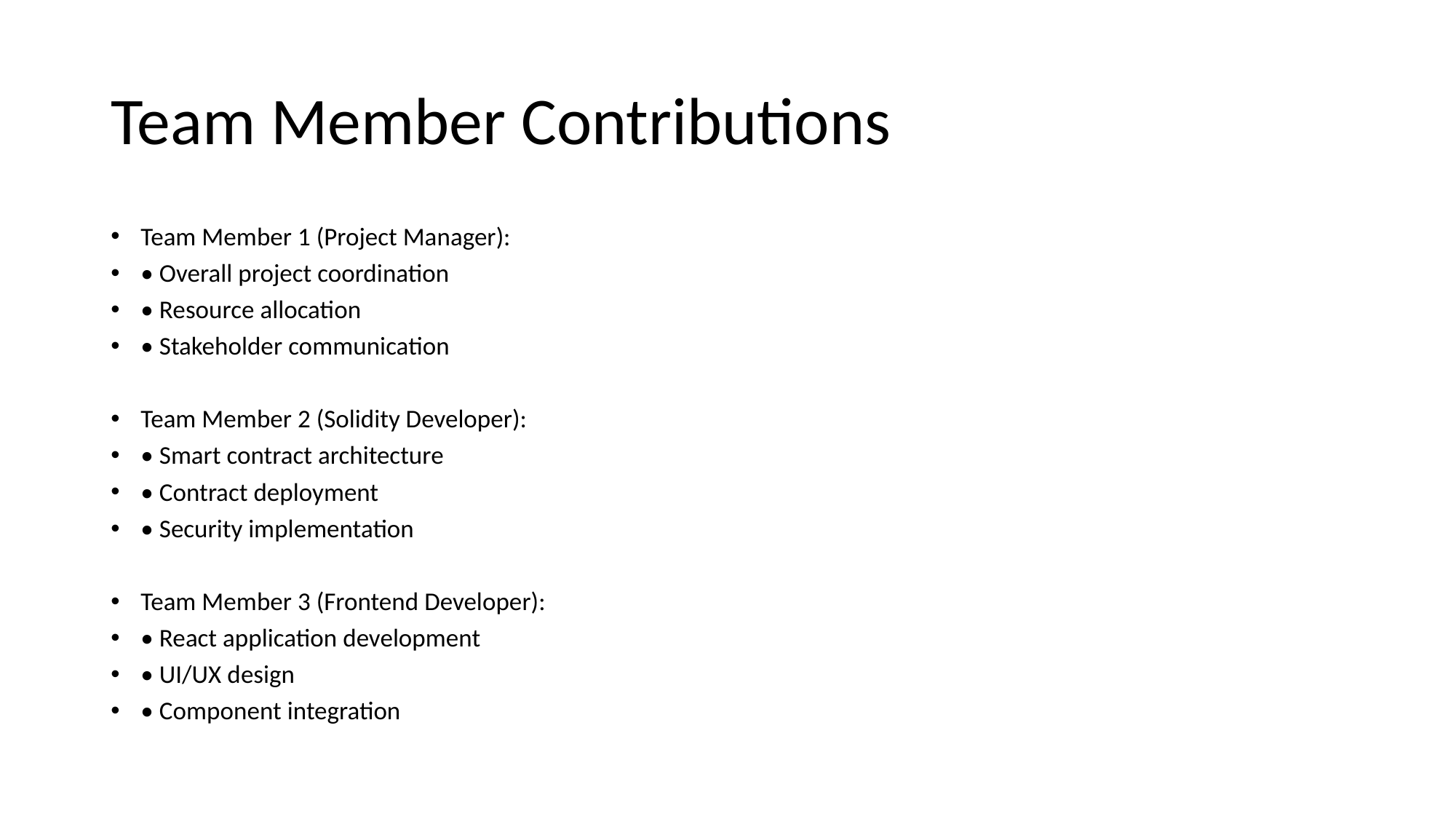

# Team Member Contributions
Team Member 1 (Project Manager):
• Overall project coordination
• Resource allocation
• Stakeholder communication

Team Member 2 (Solidity Developer):
• Smart contract architecture
• Contract deployment
• Security implementation

Team Member 3 (Frontend Developer):
• React application development
• UI/UX design
• Component integration